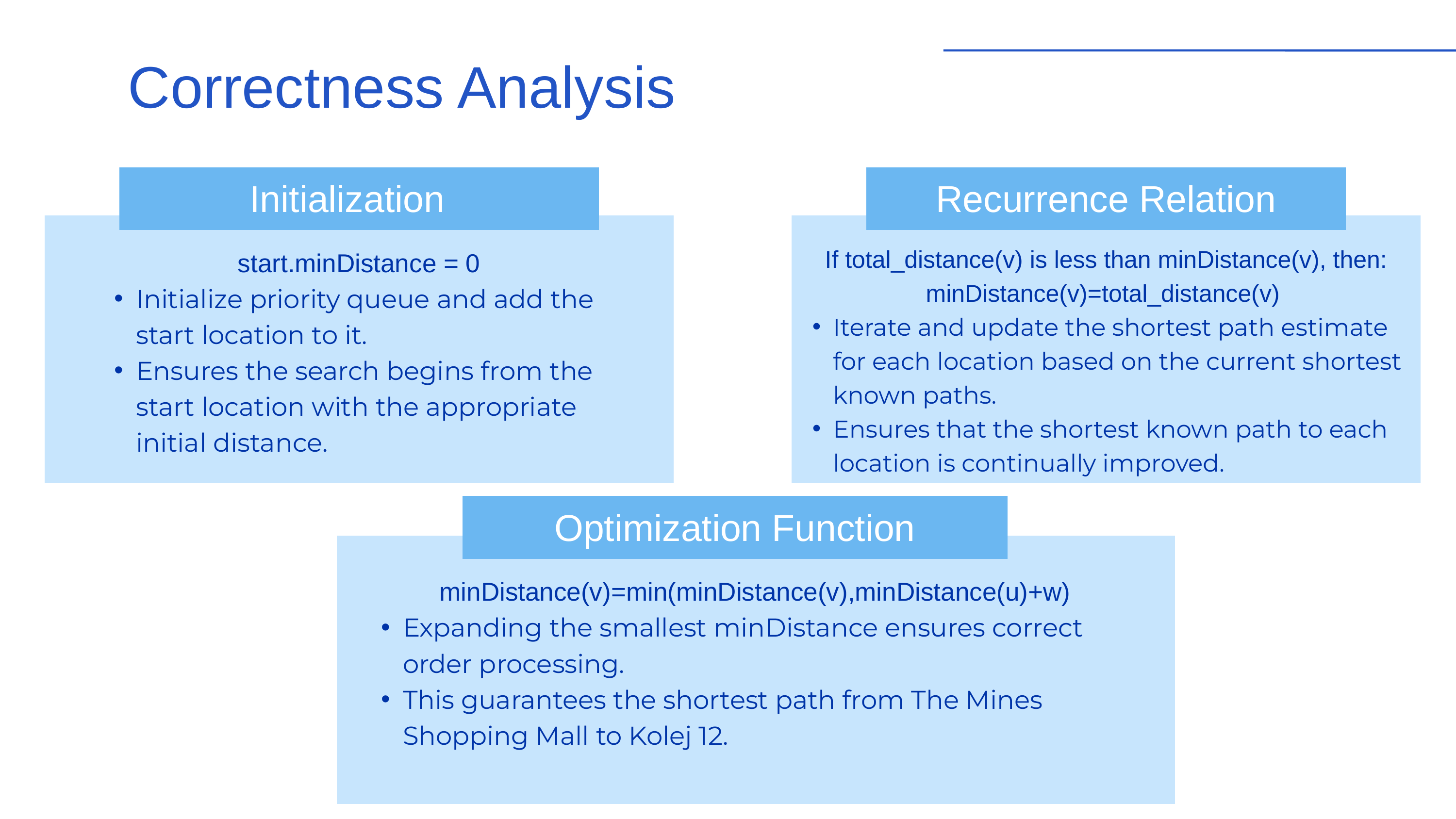

Correctness Analysis

Initialization
Recurrence Relation

If total_distance(v) is less than minDistance(v), then: minDistance(v)=total_distance(v)
Iterate and update the shortest path estimate for each location based on the current shortest known paths.
Ensures that the shortest known path to each location is continually improved.
start.minDistance = 0
Initialize priority queue and add the start location to it.
Ensures the search begins from the start location with the appropriate initial distance.

Optimization Function

minDistance(v)=min(minDistance(v),minDistance(u)+w)
Expanding the smallest minDistance ensures correct order processing.
This guarantees the shortest path from The Mines Shopping Mall to Kolej 12.